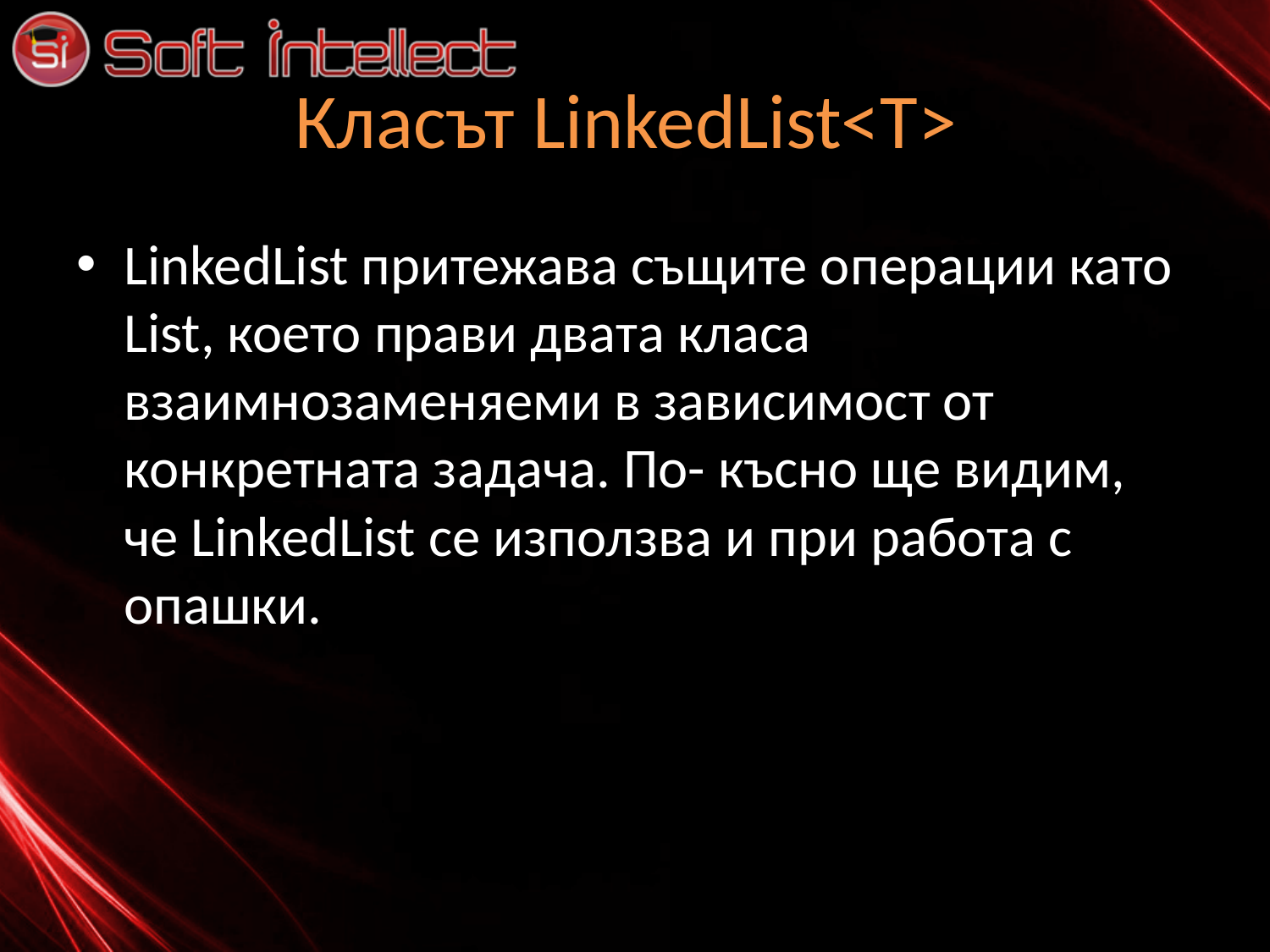

# Класът LinkedList<T>
LinkedList притежава същите операции като List, което прави двата класа взаимнозаменяеми в зависимост от конкретната задача. По- късно ще видим, че LinkedList се използва и при работа с опашки.